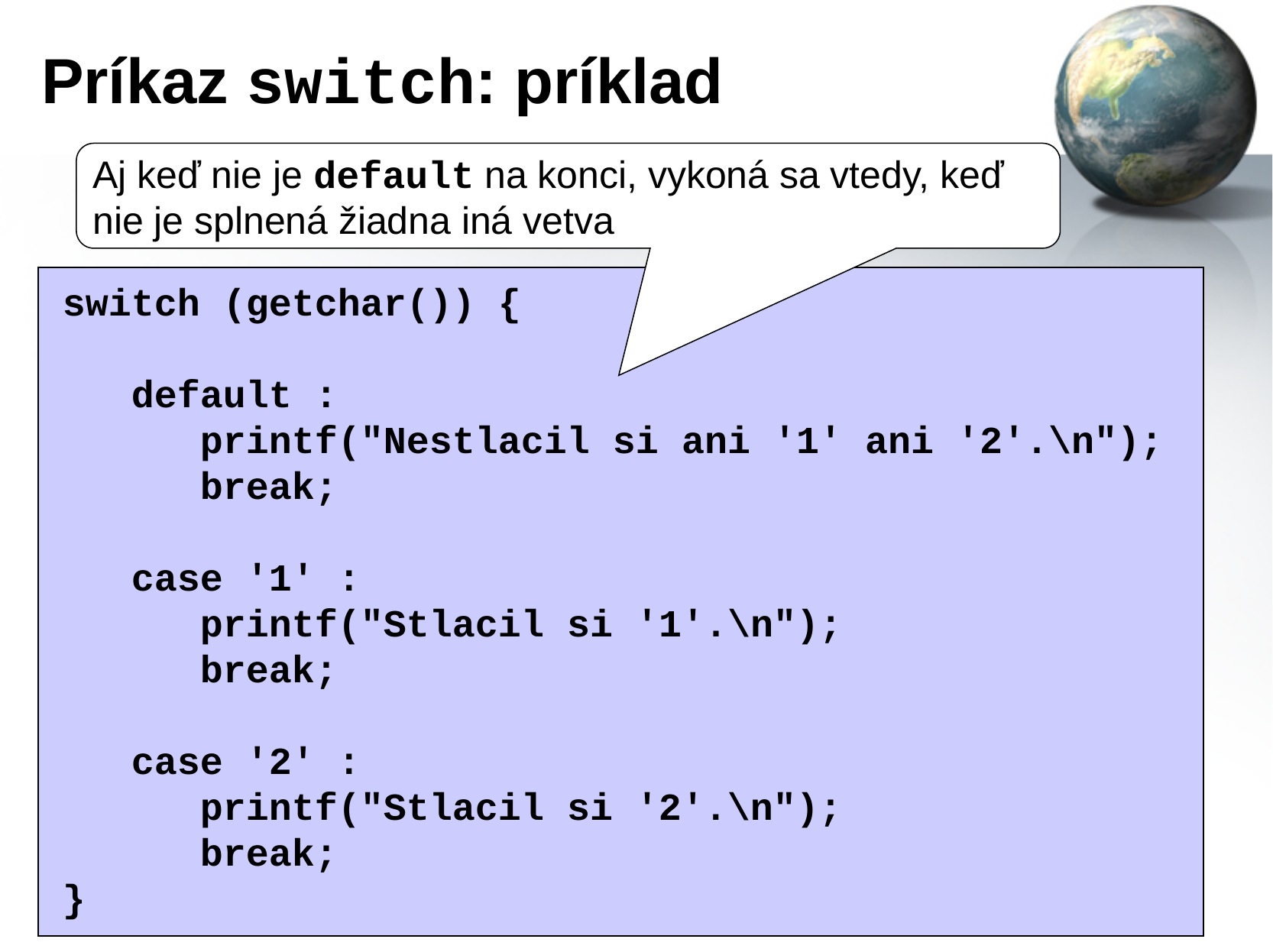

# Príkaz switch: príklad
Aj keď nie je default na konci, vykoná sa vtedy, keď nie je splnená žiadna iná vetva

switch (getchar()) {

   default :
      printf("Nestlacil si ani '1' ani '2'.\n");
      break;

   case '1' :
      printf("Stlacil si '1'.\n");
      break;

   case '2' :
      printf("Stlacil si '2'.\n");
      break;
}